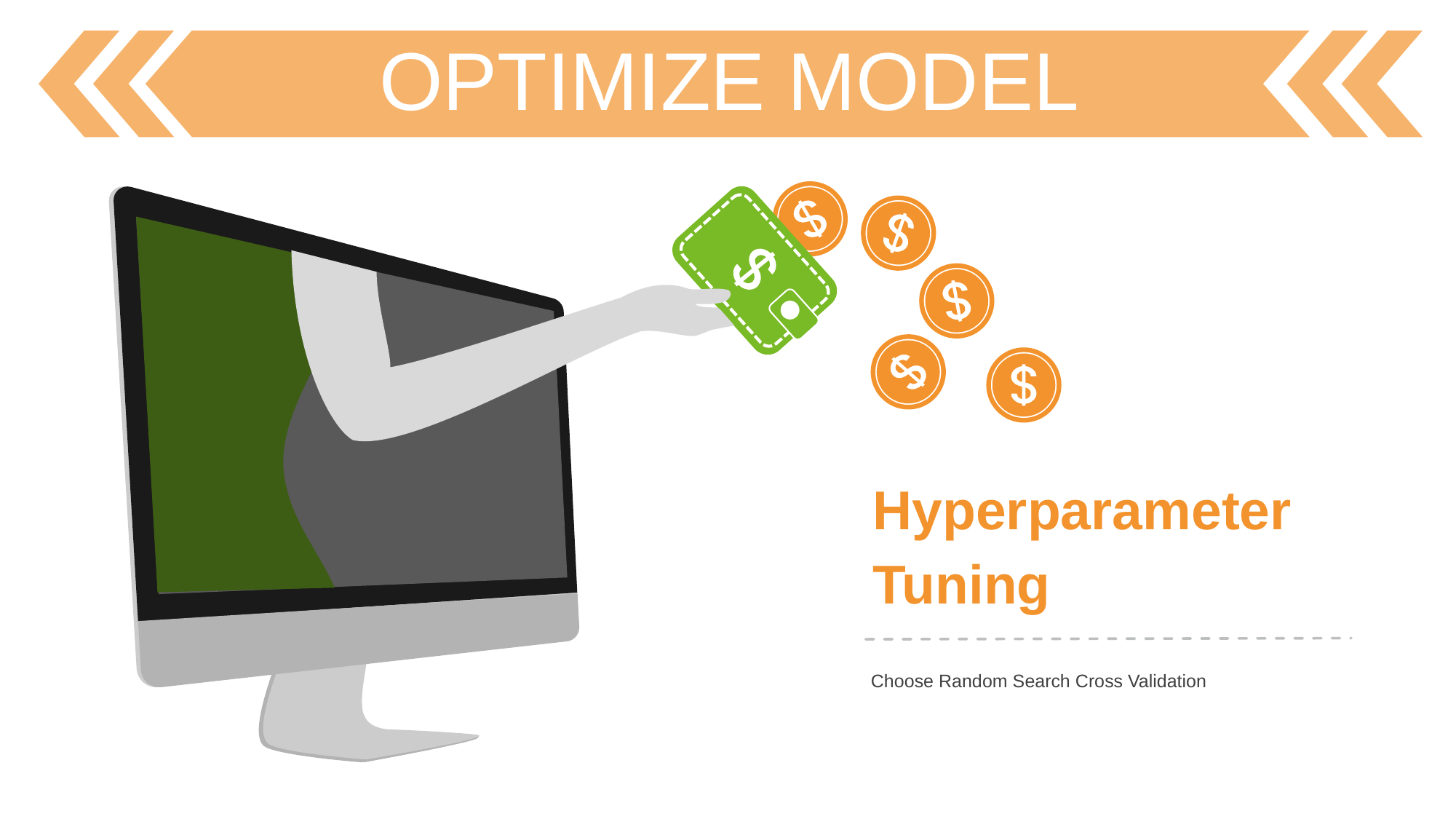

OPTIMIZE MODEL

Hyperparameter Tuning
Choose Random Search Cross Validation